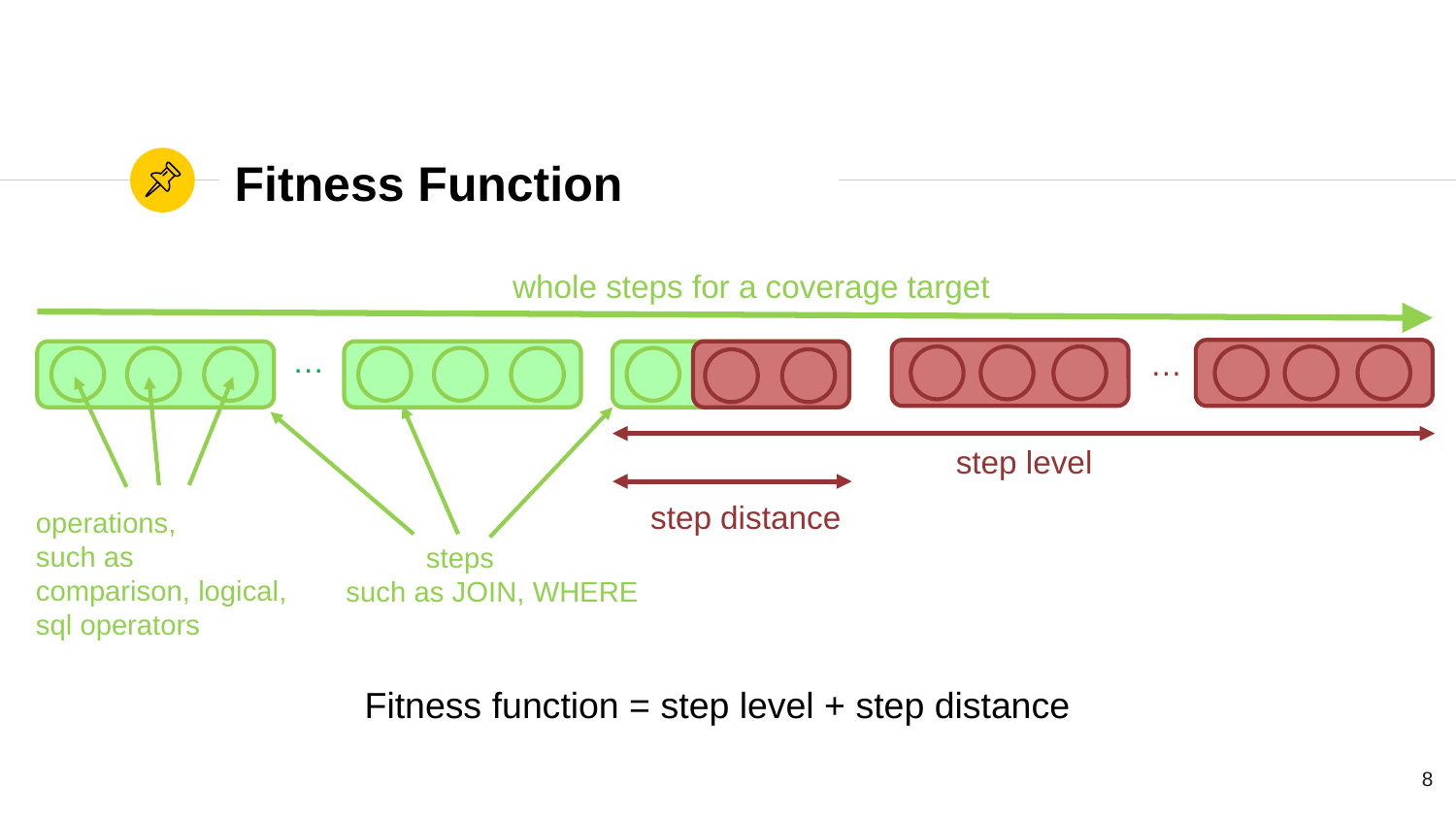

# Fitness Function

whole steps for a coverage target
…
…

step level
step distance
operations,
such as
comparison, logical,
sql operators
          steps
such as JOIN, WHERE
Fitness function = step level + step distance
8